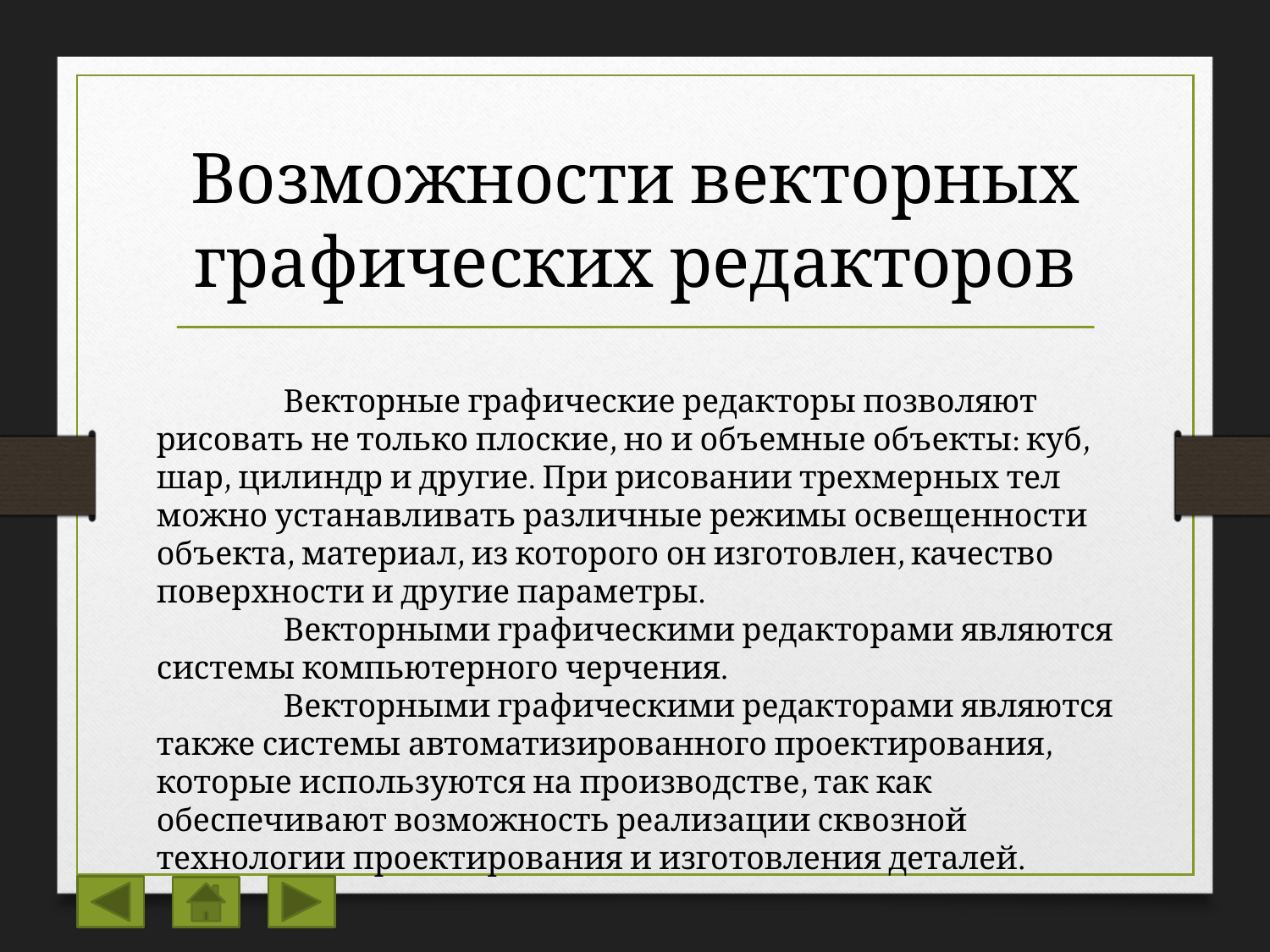

# Возможности векторных графических редакторов
	Векторные графические редакторы позволяют рисовать не только плоские, но и объемные объекты: куб, шар, цилиндр и другие. При рисовании трехмерных тел можно устанавливать различные режимы освещенности объекта, материал, из которого он изготовлен, качество поверхности и другие параметры.
	Векторными графическими редакторами являются системы компьютерного черчения.
	Векторными графическими редакторами являются также системы автоматизированного проектирования, которые используются на производстве, так как обеспечивают возможность реализации сквозной технологии проектирования и изготовления деталей.